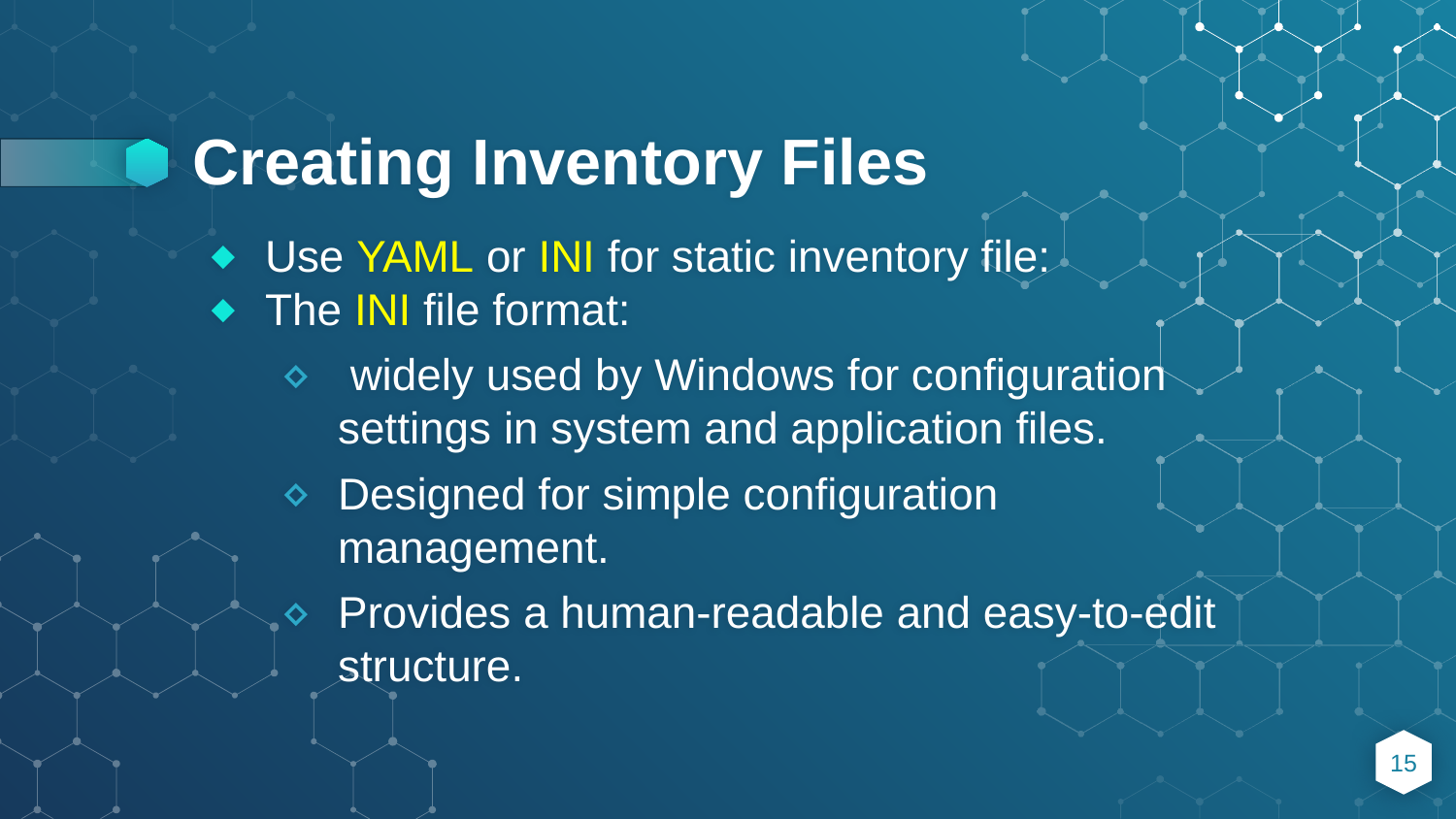

# Creating Inventory Files
Use YAML or INI for static inventory file:
The INI file format:
 widely used by Windows for configuration settings in system and application files.
Designed for simple configuration management.
Provides a human-readable and easy-to-edit structure.

15